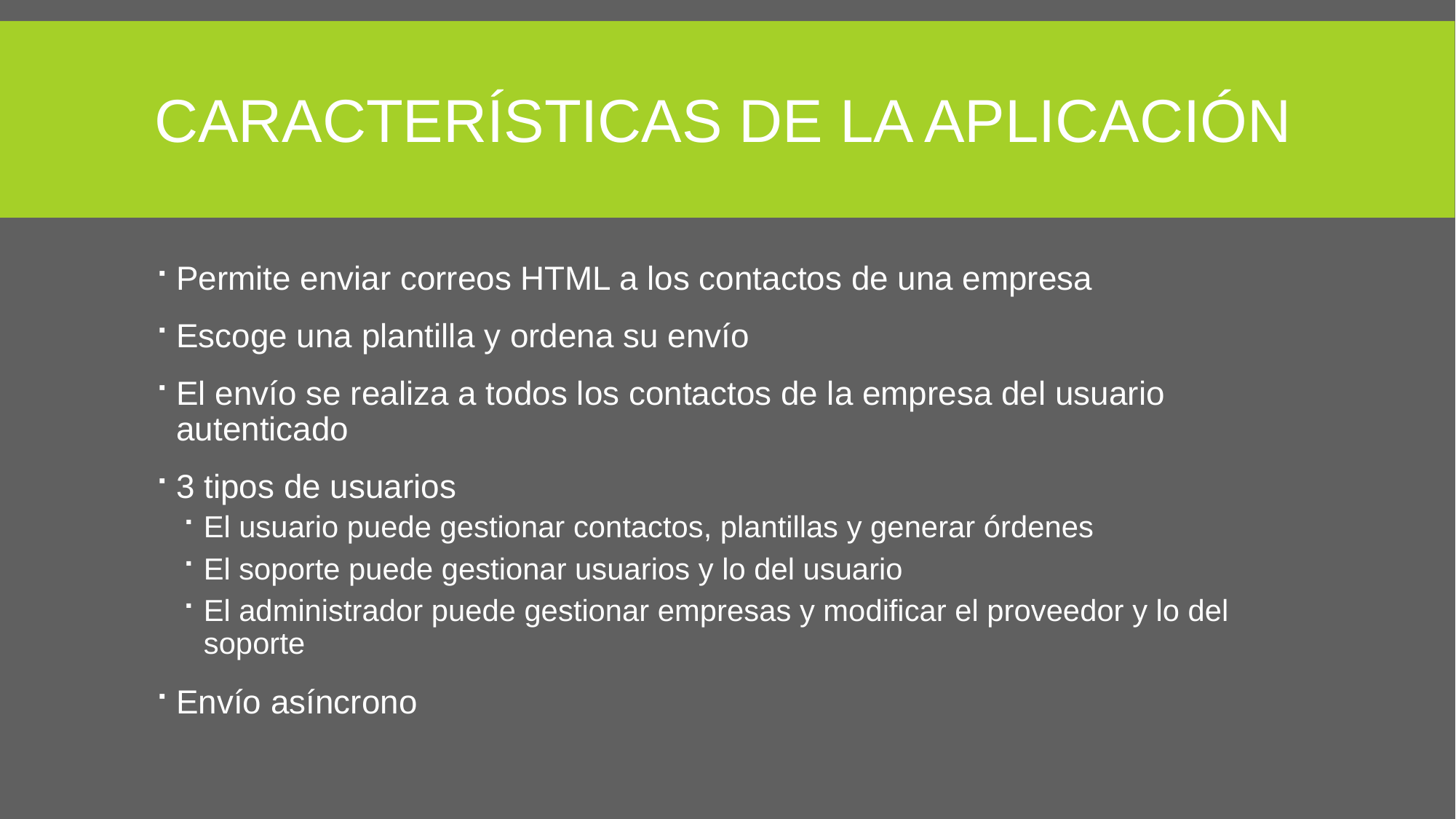

# Características de la aplicación
Permite enviar correos HTML a los contactos de una empresa
Escoge una plantilla y ordena su envío
El envío se realiza a todos los contactos de la empresa del usuario autenticado
3 tipos de usuarios
El usuario puede gestionar contactos, plantillas y generar órdenes
El soporte puede gestionar usuarios y lo del usuario
El administrador puede gestionar empresas y modificar el proveedor y lo del soporte
Envío asíncrono